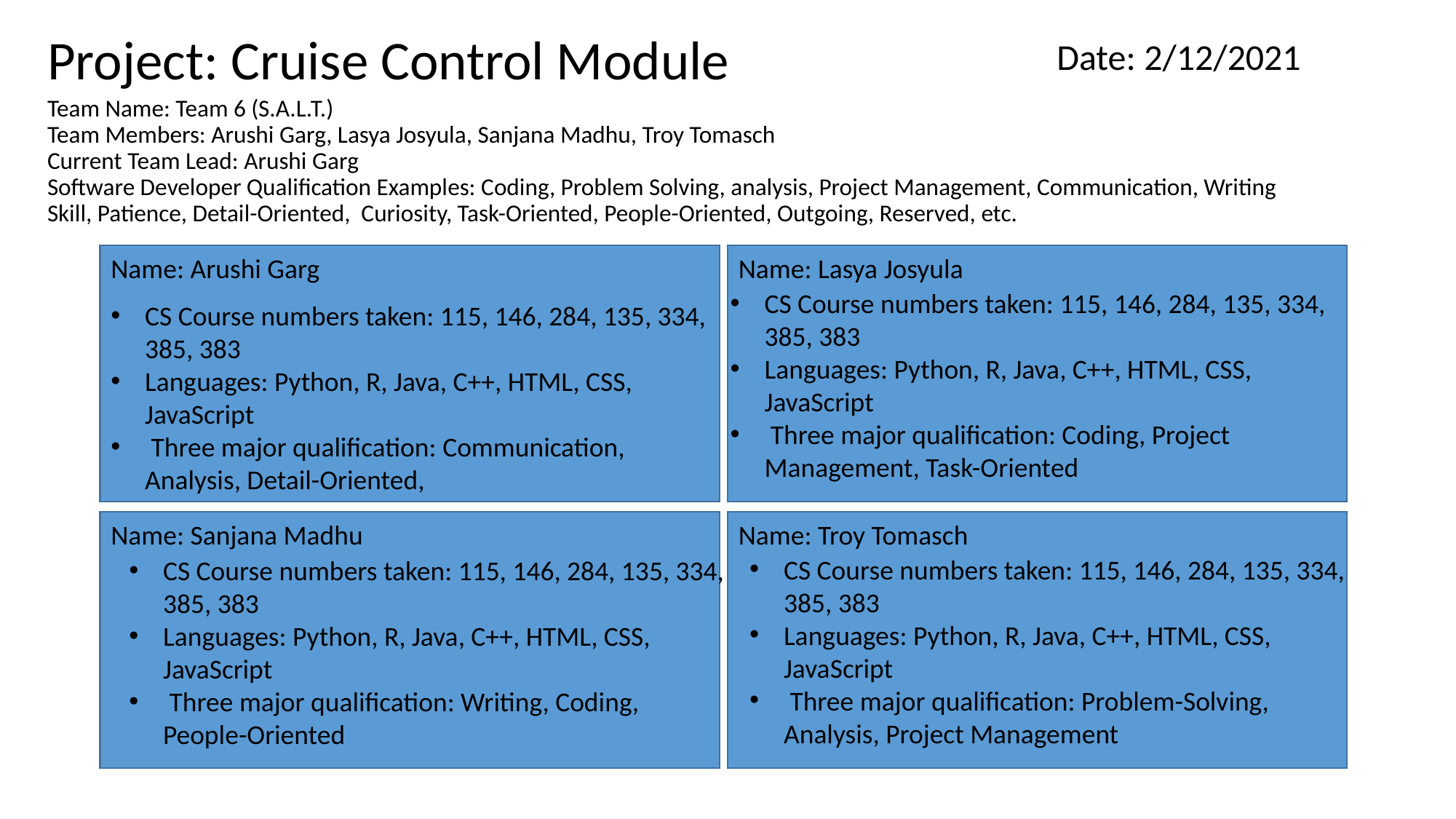

# Project: Cruise Control Module
Date: 2/12/2021
Team Name: Team 6 (S.A.L.T.)
Team Members: Arushi Garg, Lasya Josyula, Sanjana Madhu, Troy Tomasch
Current Team Lead: Arushi Garg
Software Developer Qualification Examples: Coding, Problem Solving, analysis, Project Management, Communication, Writing Skill, Patience, Detail-Oriented,  Curiosity, Task-Oriented, People-Oriented, Outgoing, Reserved, etc.

Name: Lasya Josyula

Name: Arushi Garg
CS Course numbers taken: 115, 146, 284, 135, 334, 385, 383
Languages: Python, R, Java, C++, HTML, CSS, JavaScript
 Three major qualification: Coding, Project Management, Task-Oriented
CS Course numbers taken: 115, 146, 284, 135, 334, 385, 383
Languages: Python, R, Java, C++, HTML, CSS, JavaScript
 Three major qualification: Communication, Analysis, Detail-Oriented,

Name: Sanjana Madhu

Name: Troy Tomasch
CS Course numbers taken: 115, 146, 284, 135, 334, 385, 383
Languages: Python, R, Java, C++, HTML, CSS, JavaScript
 Three major qualification: Problem-Solving, Analysis, Project Management
CS Course numbers taken: 115, 146, 284, 135, 334, 385, 383
Languages: Python, R, Java, C++, HTML, CSS, JavaScript
 Three major qualification: Writing, Coding, People-Oriented